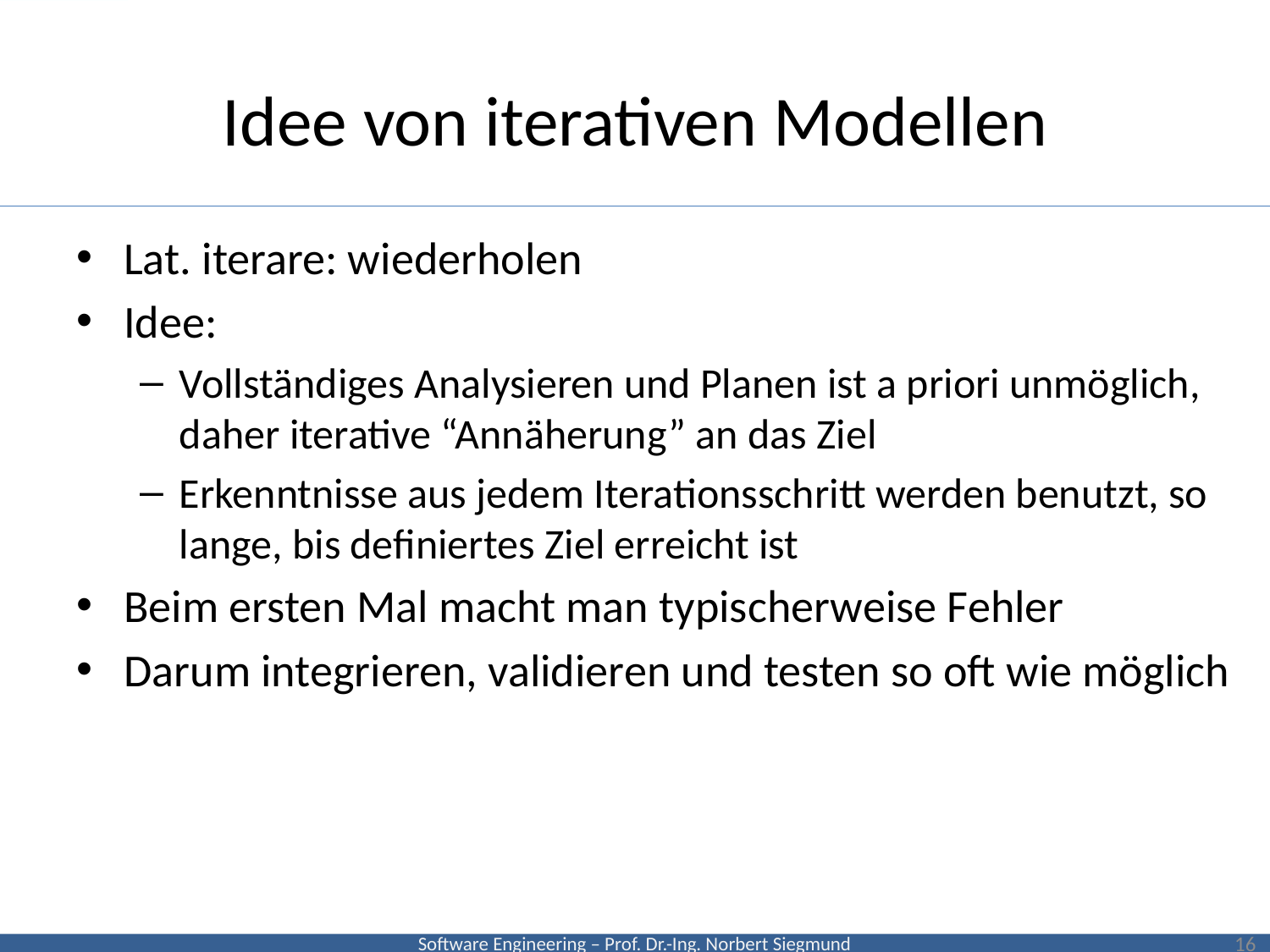

# Idee von iterativen Modellen
Lat. iterare: wiederholen
Idee:
Vollständiges Analysieren und Planen ist a priori unmöglich, daher iterative “Annäherung” an das Ziel
Erkenntnisse aus jedem Iterationsschritt werden benutzt, so lange, bis definiertes Ziel erreicht ist
Beim ersten Mal macht man typischerweise Fehler
Darum integrieren, validieren und testen so oft wie möglich

16